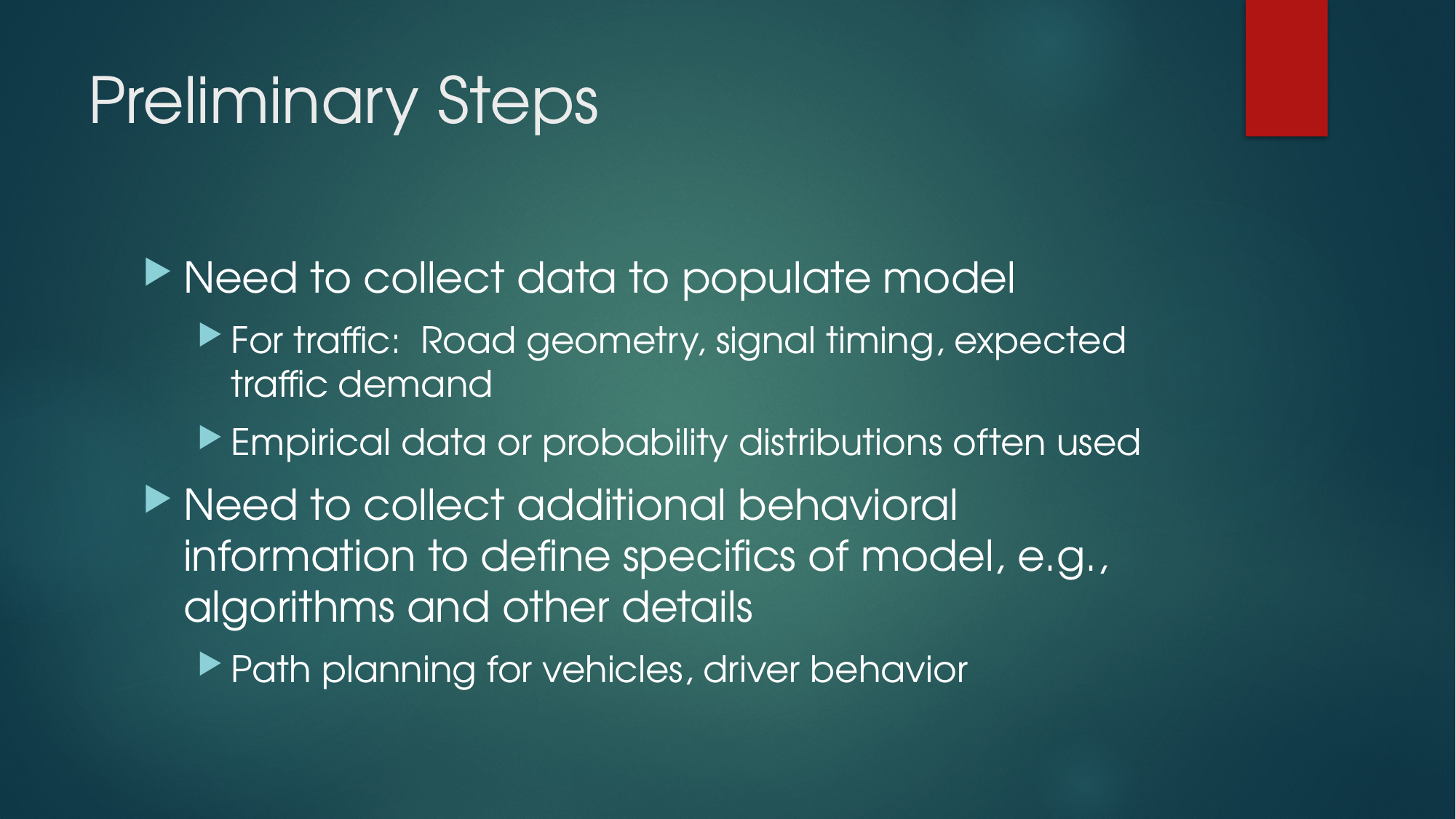

# Preliminary Steps
Need to collect data to populate model
For traffic:  Road geometry, signal timing, expected traffic demand
Empirical data or probability distributions often used
Need to collect additional behavioral information to define specifics of model, e.g., algorithms and other details
Path planning for vehicles, driver behavior